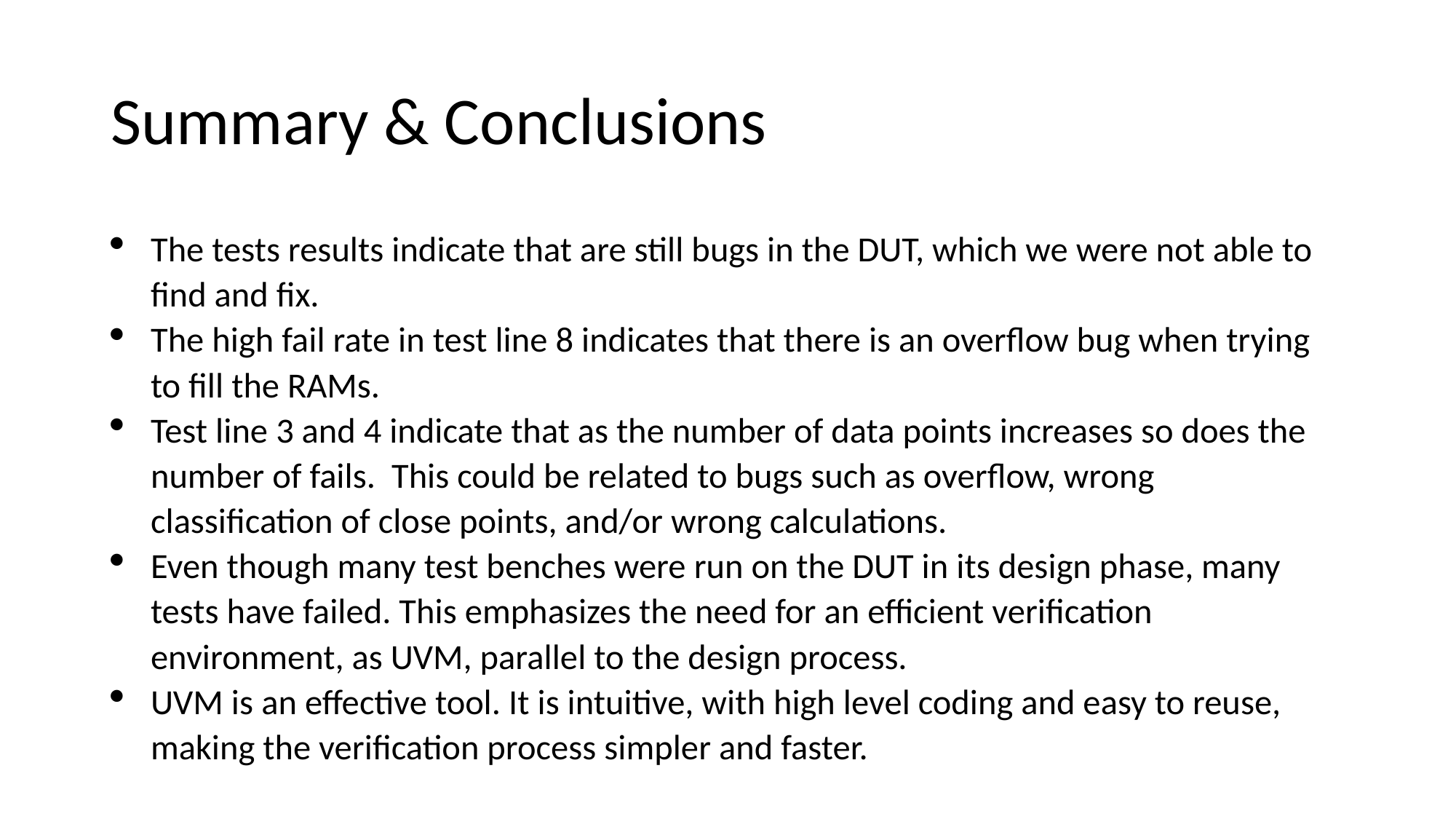

# Summary & Conclusions
The tests results indicate that are still bugs in the DUT, which we were not able to find and fix.
The high fail rate in test line 8 indicates that there is an overflow bug when trying to fill the RAMs.
Test line 3 and 4 indicate that as the number of data points increases so does the number of fails.  This could be related to bugs such as overflow, wrong classification of close points, and/or wrong calculations.
Even though many test benches were run on the DUT in its design phase, many tests have failed. This emphasizes the need for an efficient verification environment, as UVM, parallel to the design process.
UVM is an effective tool. It is intuitive, with high level coding and easy to reuse, making the verification process simpler and faster.